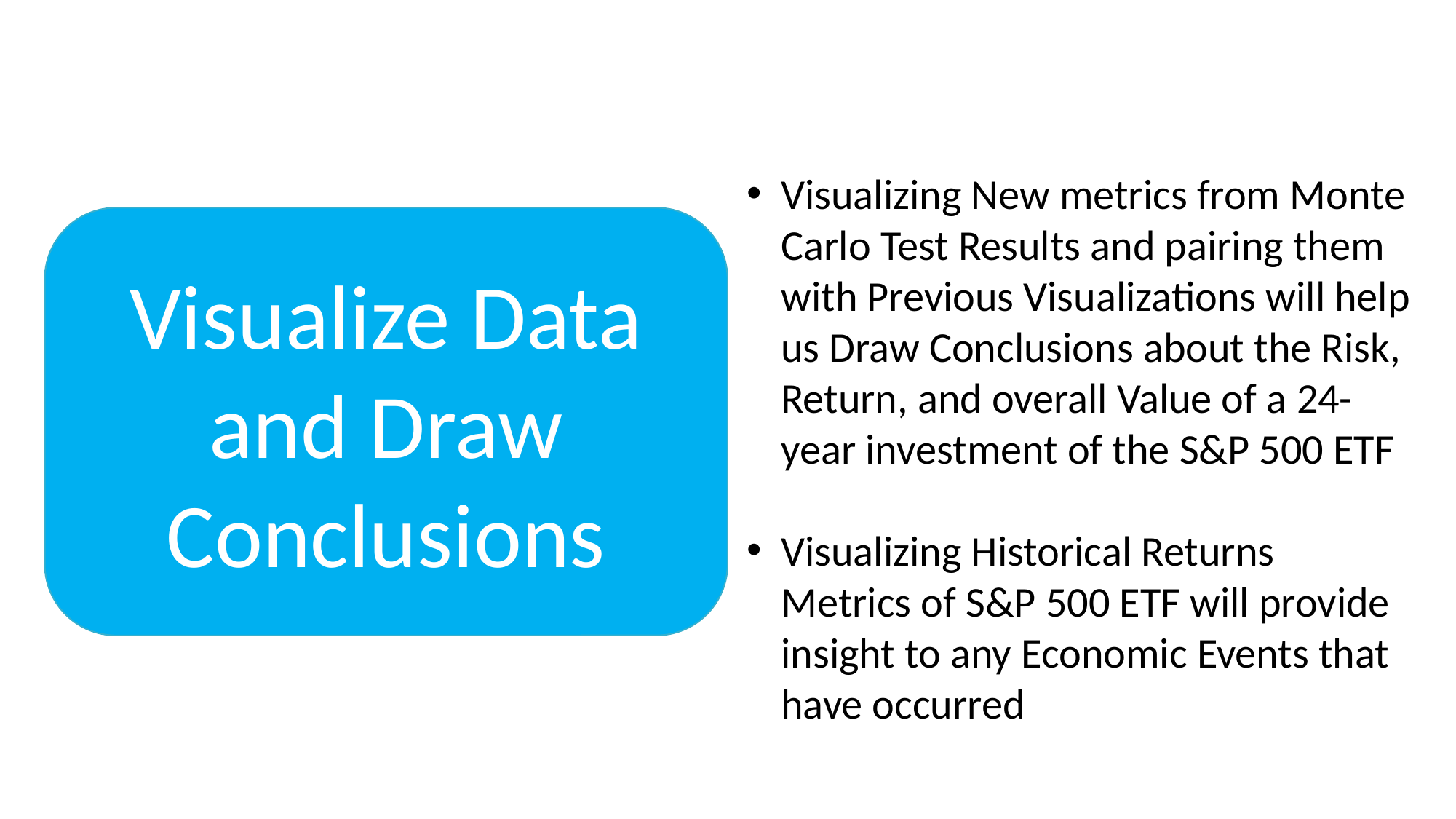

Visualizing New metrics from Monte Carlo Test Results and pairing them with Previous Visualizations will help us Draw Conclusions about the Risk, Return, and overall Value of a 24-year investment of the S&P 500 ETF

Visualizing Historical Returns Metrics of S&P 500 ETF will provide insight to any Economic Events that have occurred

Visualize Data and Draw Conclusions